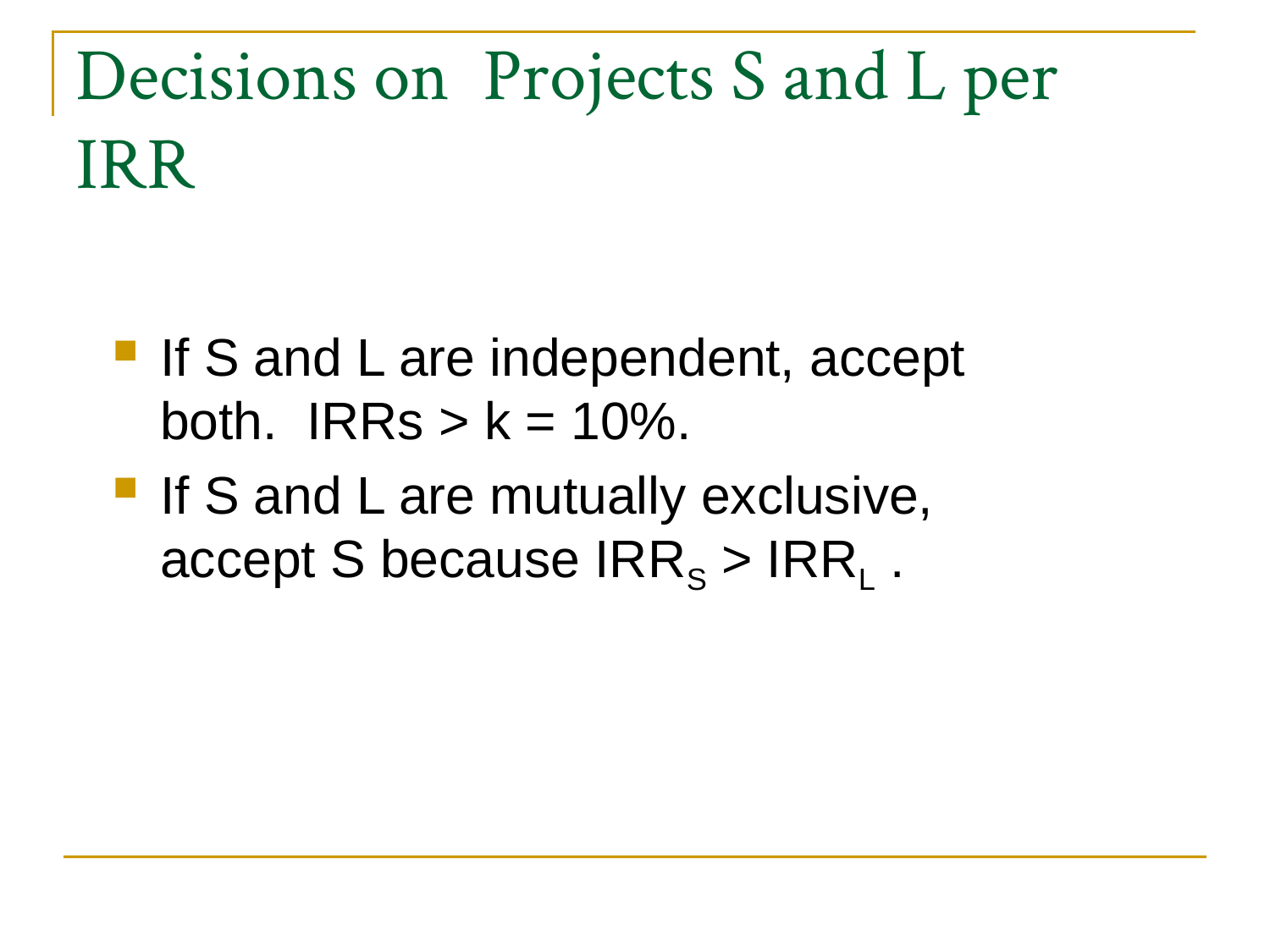

# Decisions on  Projects S and L per IRR
If S and L are independent, accept both.  IRRs > k = 10%.
If S and L are mutually exclusive, accept S because IRRS > IRRL .